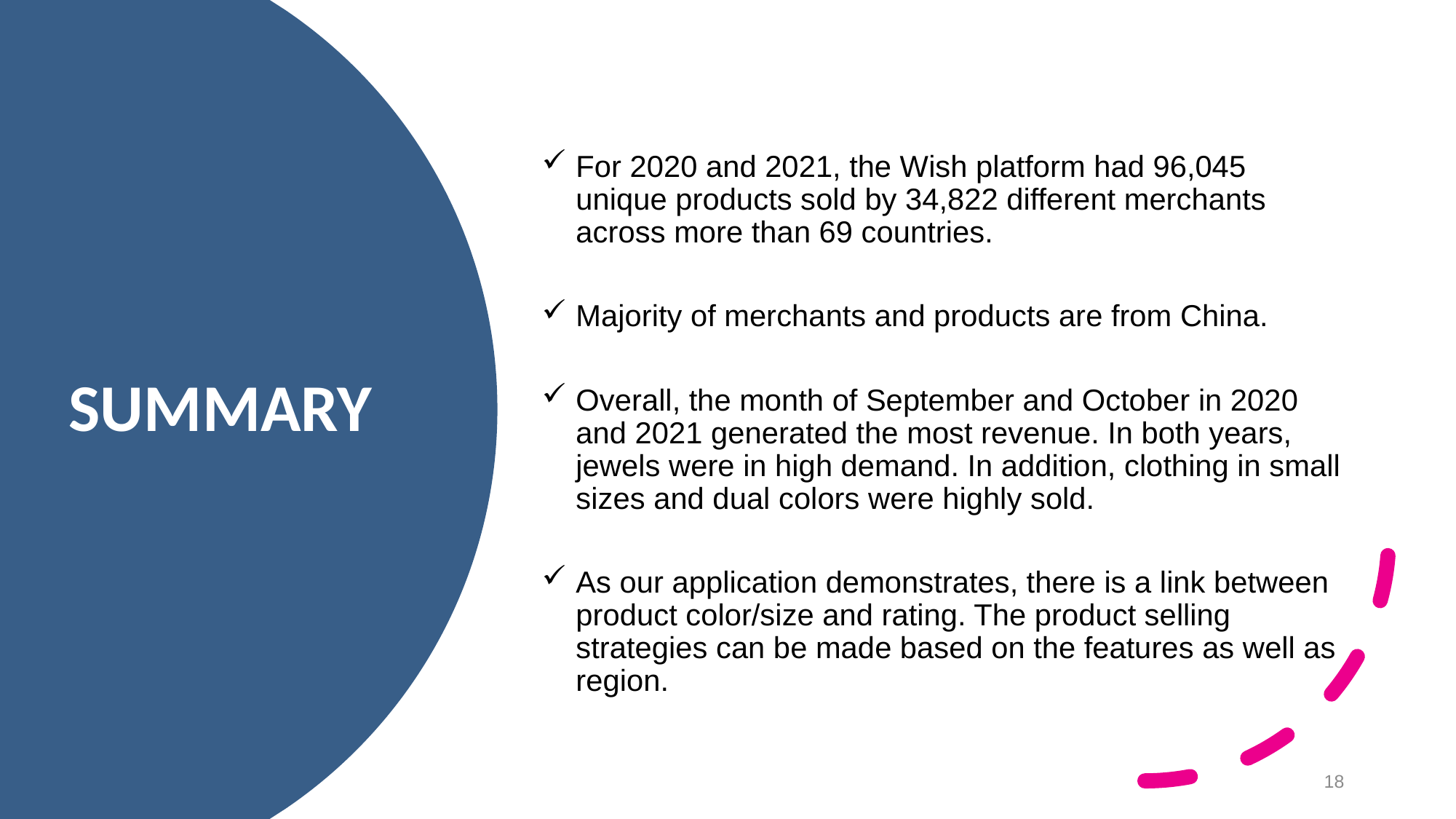

For 2020 and 2021, the Wish platform had 96,045 unique products sold by 34,822 different merchants across more than 69 countries.

Majority of merchants and products are from China.

Overall, the month of September and October in 2020 and 2021 generated the most revenue. In both years, jewels were in high demand. In addition, clothing in small sizes and dual colors were highly sold.

As our application demonstrates, there is a link between product color/size and rating. The product selling strategies can be made based on the features as well as region.

# SUMMARY
18